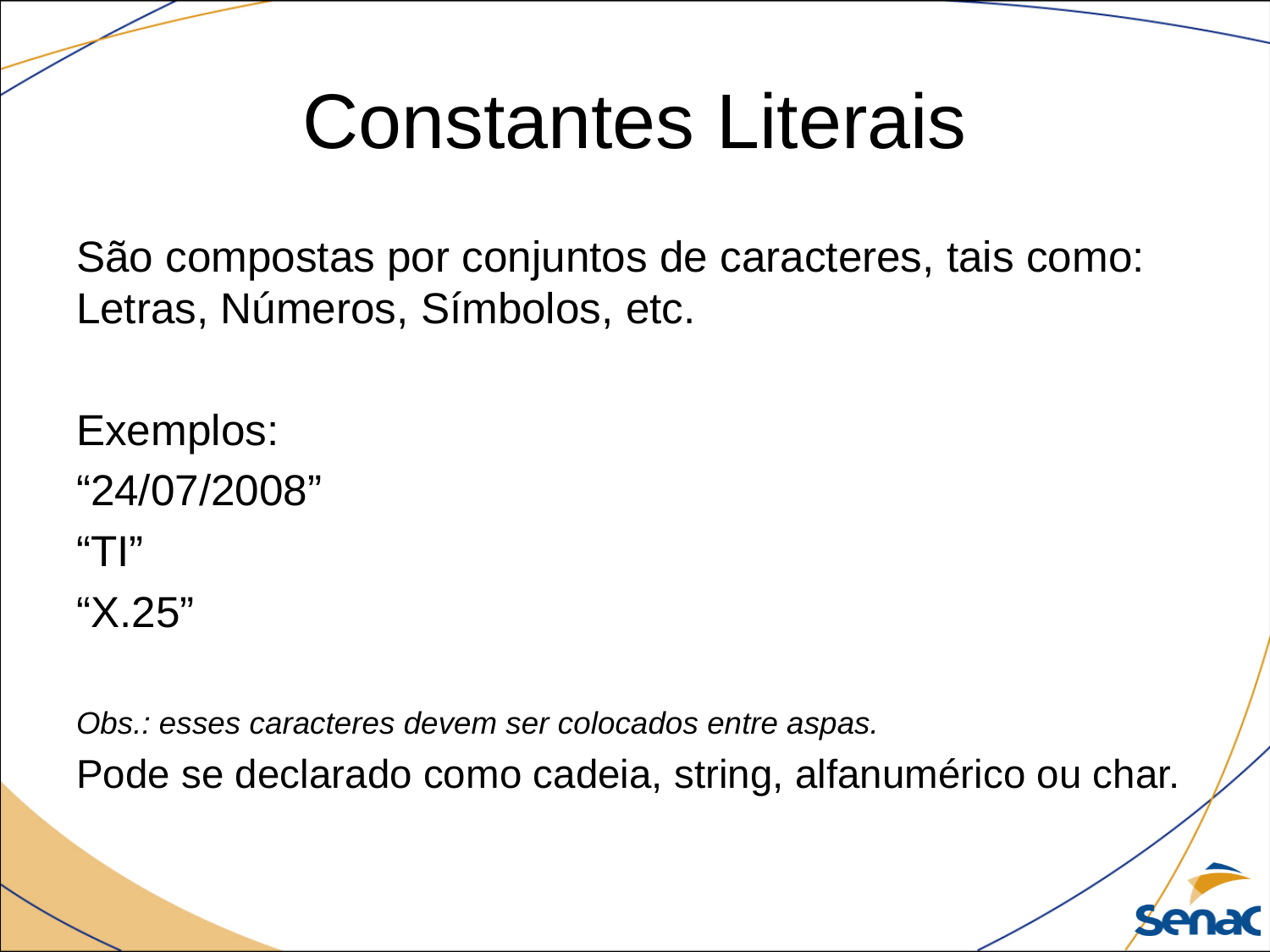

# Constantes Literais
São compostas por conjuntos de caracteres, tais como: Letras, Números, Símbolos, etc.

Exemplos:
“24/07/2008”
“TI”
“X.25”

Obs.: esses caracteres devem ser colocados entre aspas.
Pode se declarado como cadeia, string, alfanumérico ou char.